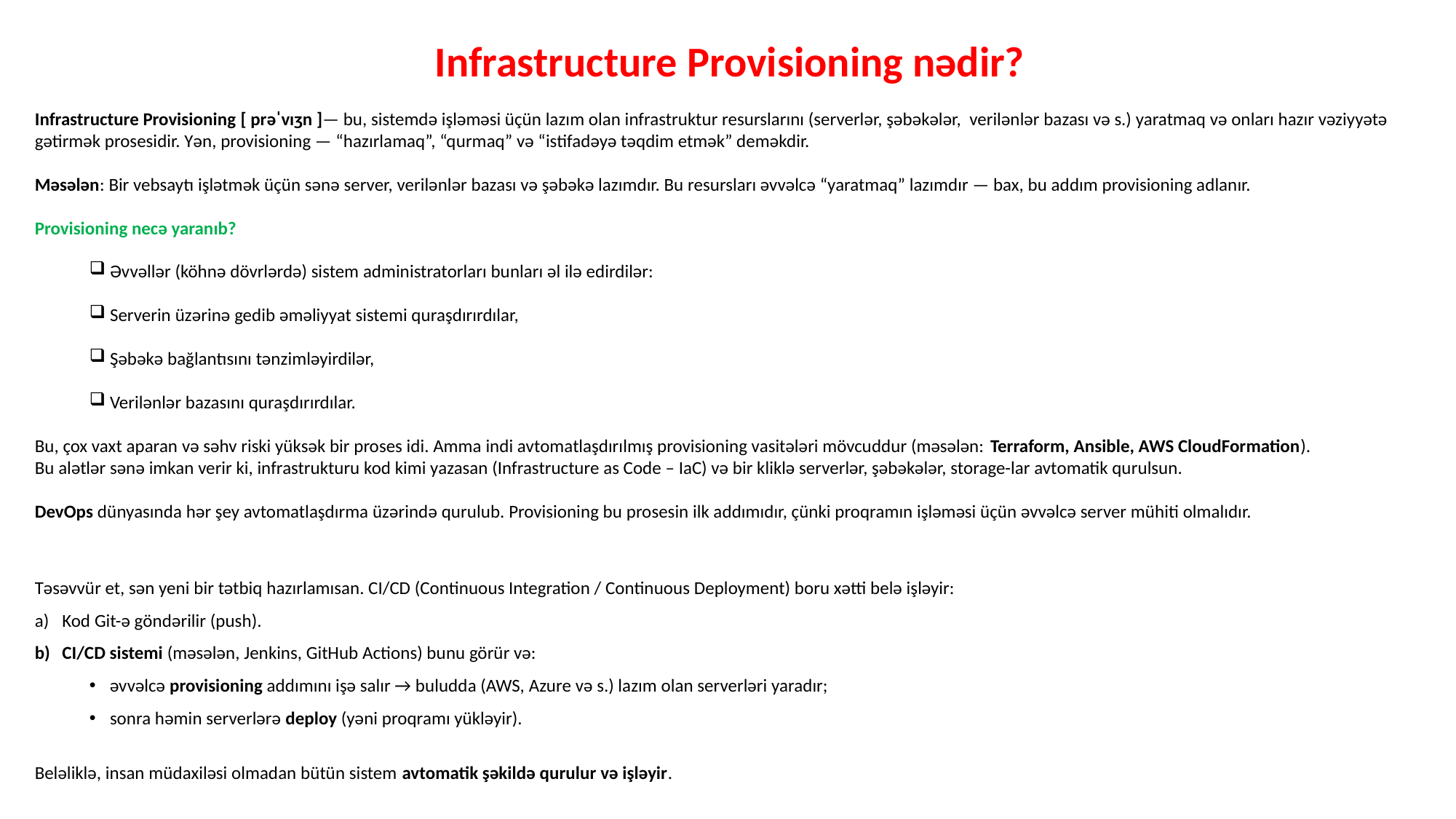

Infrastructure Provisioning nədir?

Infrastructure Provisioning [ prəˈvɪʒn ]— bu, sistemdə işləməsi üçün lazım olan infrastruktur resurslarını (serverlər, şəbəkələr,  verilənlər bazası və s.) yaratmaq və onları hazır vəziyyətə gətirmək prosesidir. Yən, provisioning — “hazırlamaq”, “qurmaq” və “istifadəyə təqdim etmək” deməkdir.

Məsələn: Bir vebsaytı işlətmək üçün sənə server, verilənlər bazası və şəbəkə lazımdır. Bu resursları əvvəlcə “yaratmaq” lazımdır — bax, bu addım provisioning adlanır.

Provisioning necə yaranıb?

Əvvəllər (köhnə dövrlərdə) sistem administratorları bunları əl ilə edirdilər:

Serverin üzərinə gedib əməliyyat sistemi quraşdırırdılar,

Şəbəkə bağlantısını tənzimləyirdilər,

Verilənlər bazasını quraşdırırdılar.

Bu, çox vaxt aparan və səhv riski yüksək bir proses idi. Amma indi avtomatlaşdırılmış provisioning vasitələri mövcuddur (məsələn: Terraform, Ansible, AWS CloudFormation).
Bu alətlər sənə imkan verir ki, infrastrukturu kod kimi yazasan (Infrastructure as Code – IaC) və bir kliklə serverlər, şəbəkələr, storage-lar avtomatik qurulsun.

DevOps dünyasında hər şey avtomatlaşdırma üzərində qurulub. Provisioning bu prosesin ilk addımıdır, çünki proqramın işləməsi üçün əvvəlcə server mühiti olmalıdır.

Təsəvvür et, sən yeni bir tətbiq hazırlamısan. CI/CD (Continuous Integration / Continuous Deployment) boru xətti belə işləyir:
Kod Git-ə göndərilir (push).
CI/CD sistemi (məsələn, Jenkins, GitHub Actions) bunu görür və:
əvvəlcə provisioning addımını işə salır → buludda (AWS, Azure və s.) lazım olan serverləri yaradır;
sonra həmin serverlərə deploy (yəni proqramı yükləyir).

Beləliklə, insan müdaxiləsi olmadan bütün sistem avtomatik şəkildə qurulur və işləyir.